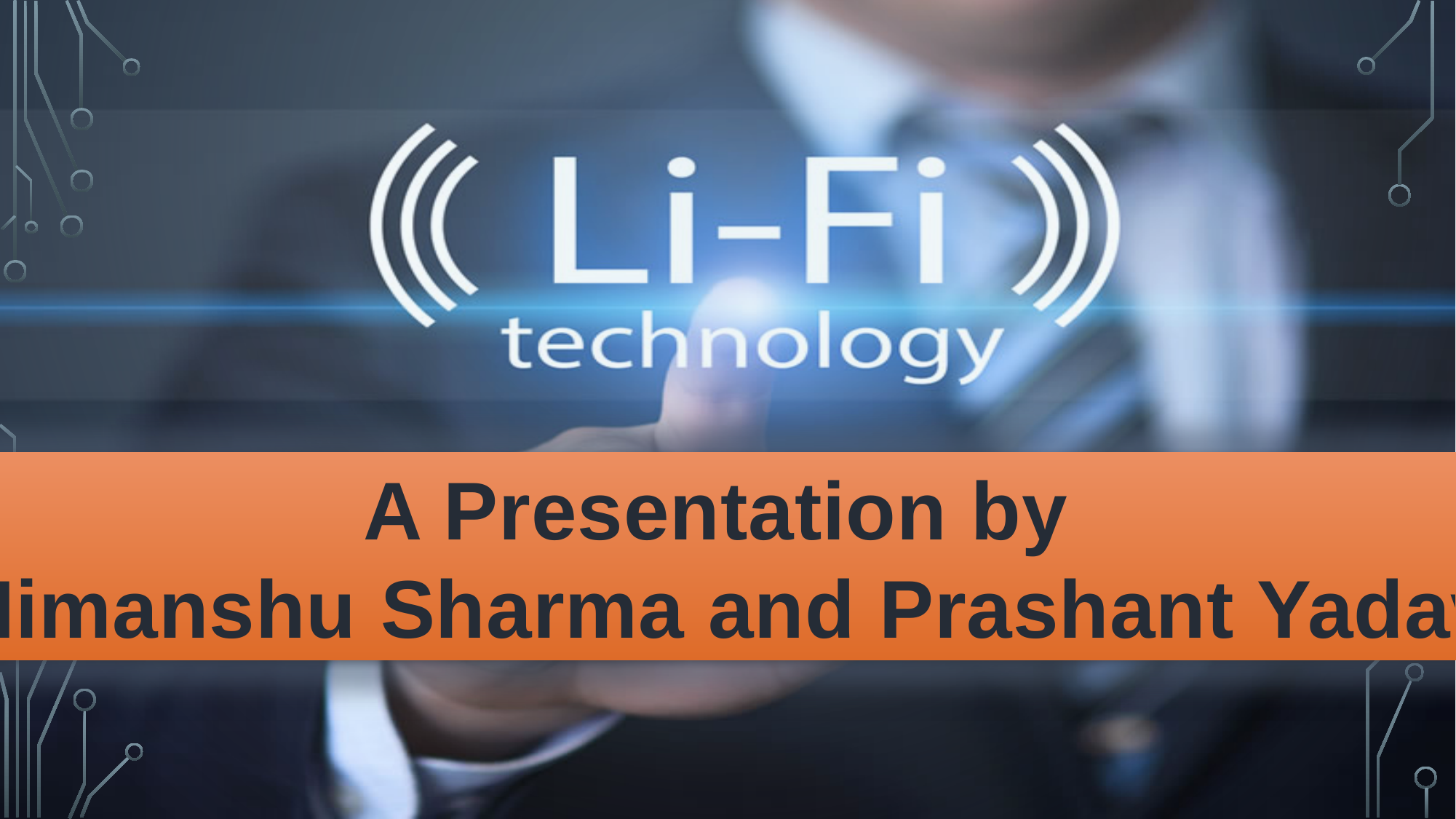

A Presentation by
Himanshu Sharma and Prashant Yadav